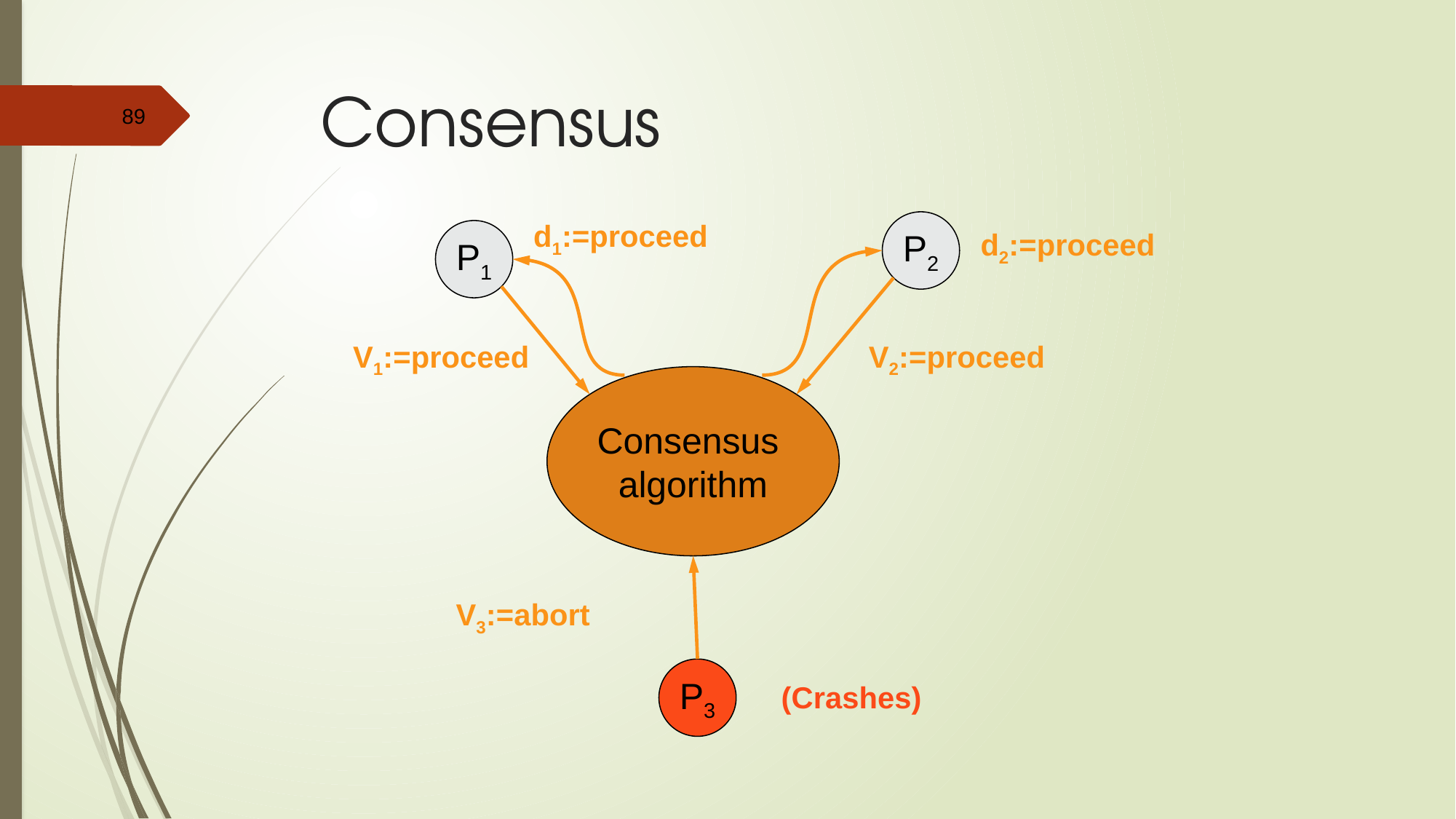

# Consensus
d1:=proceed
P2
d2:=proceed
P1
V1:=proceed
V2:=proceed
Consensus
algorithm
V3:=abort
P3
(Crashes)
89